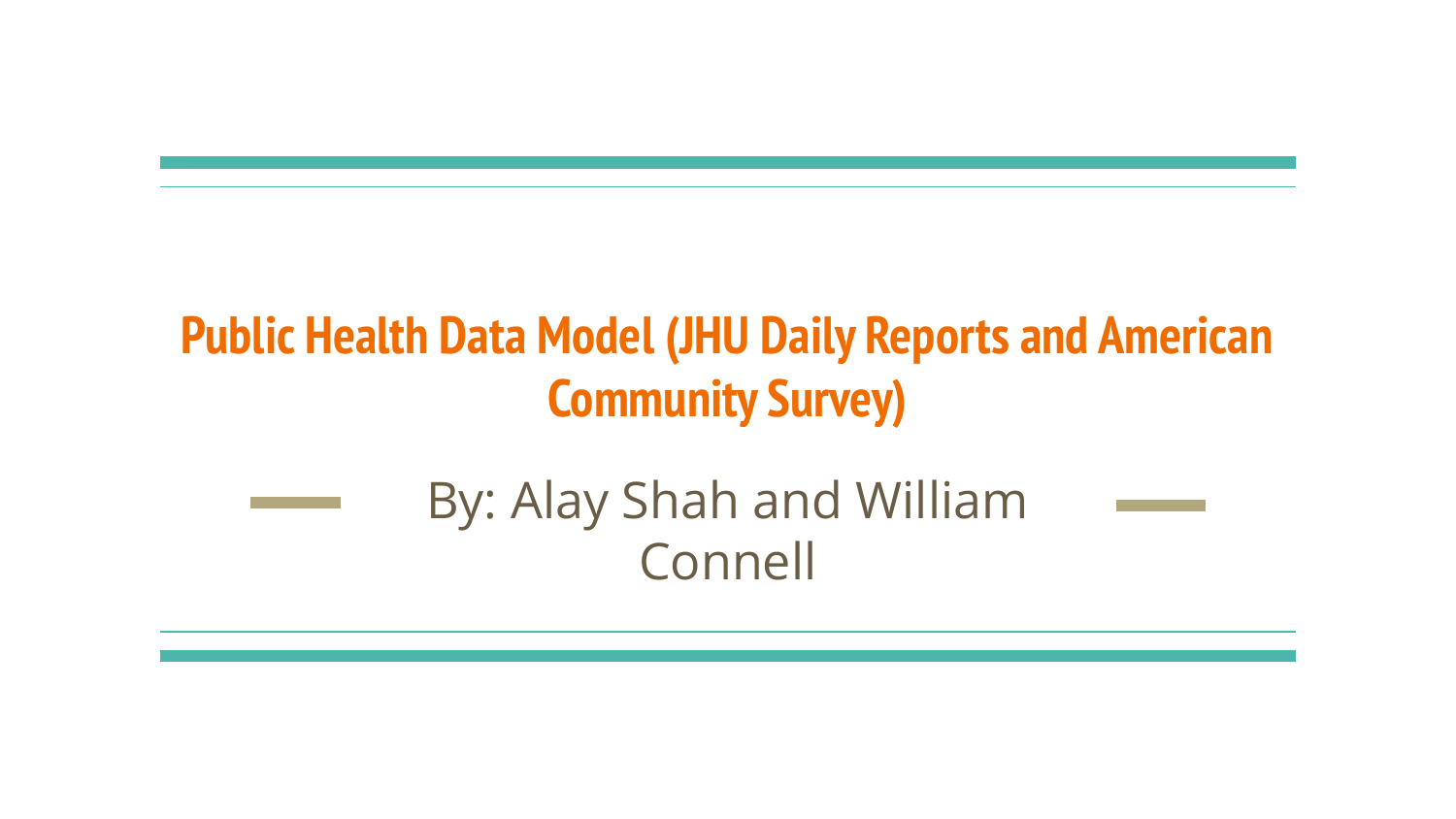

# Public Health Data Model (JHU Daily Reports and American Community Survey)
By: Alay Shah and William Connell